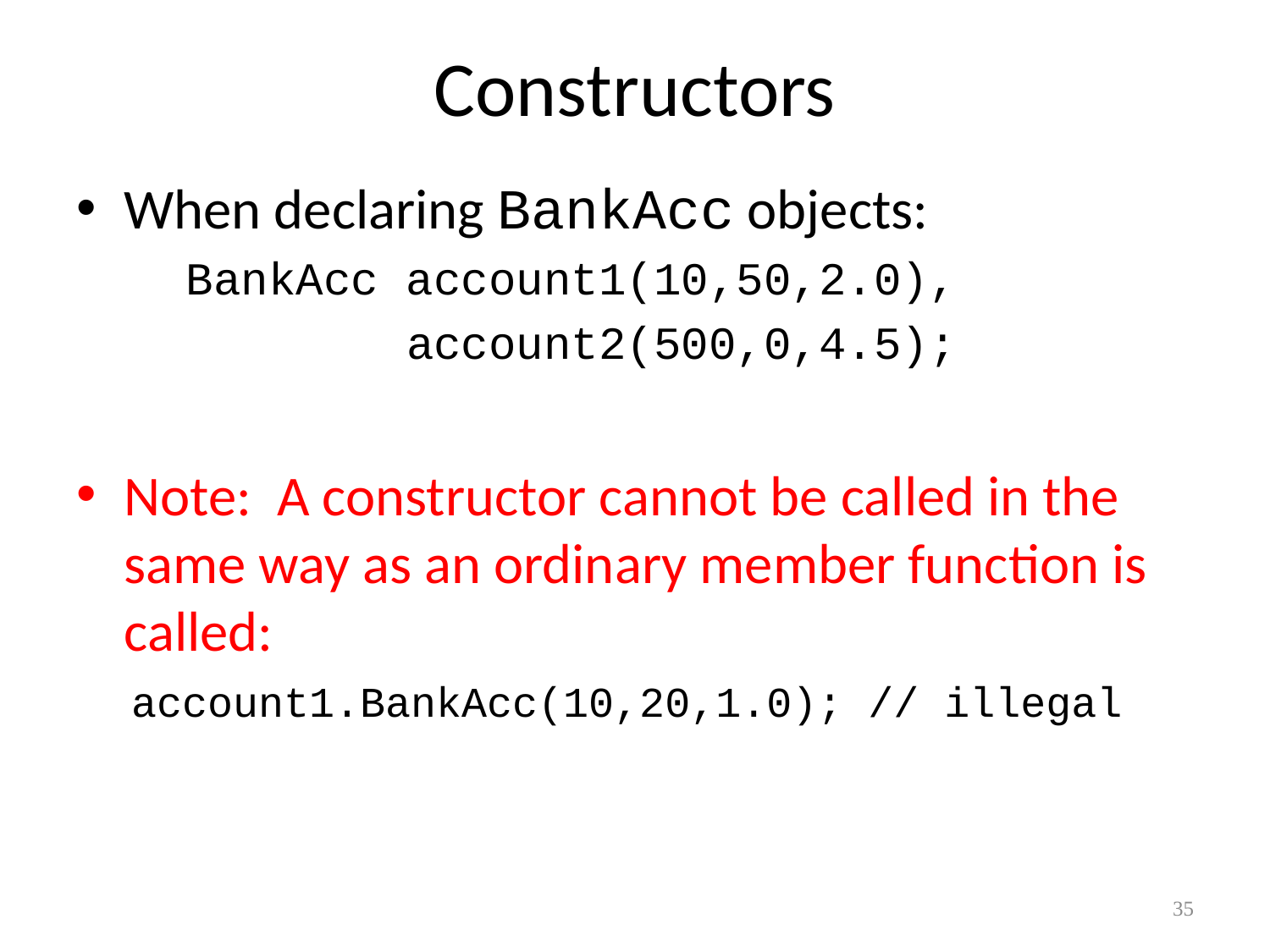

# Constructors
When declaring BankAcc objects:
    BankAcc account1(10,50,2.0),
            account2(500,0,4.5);

Note:  A constructor cannot be called in the same way as an ordinary member function is called:
  account1.BankAcc(10,20,1.0); // illegal
35